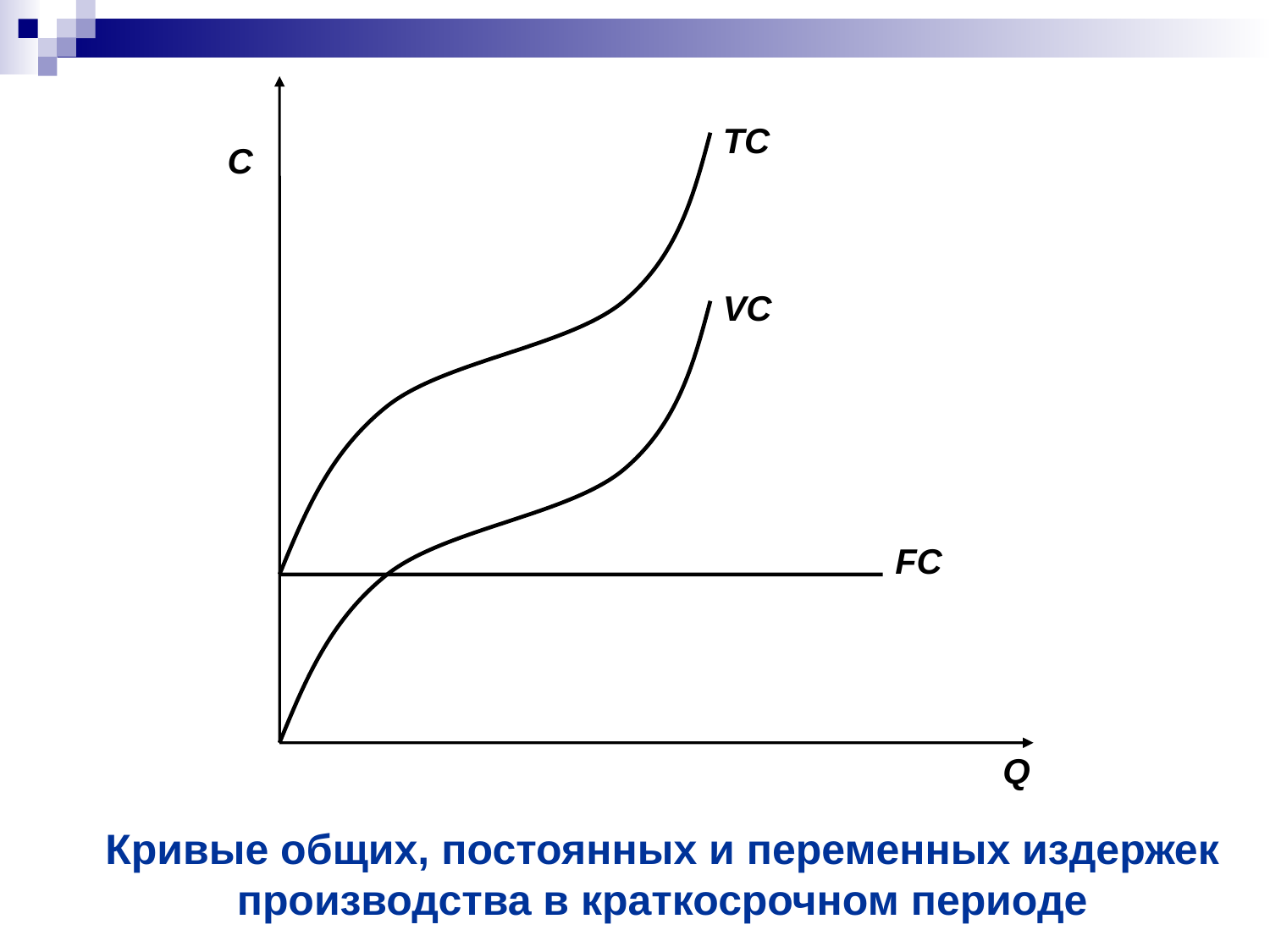

TC
C

VC

FC

Q
Кривые общих, постоянных и переменных издержек производства в краткосрочном периоде